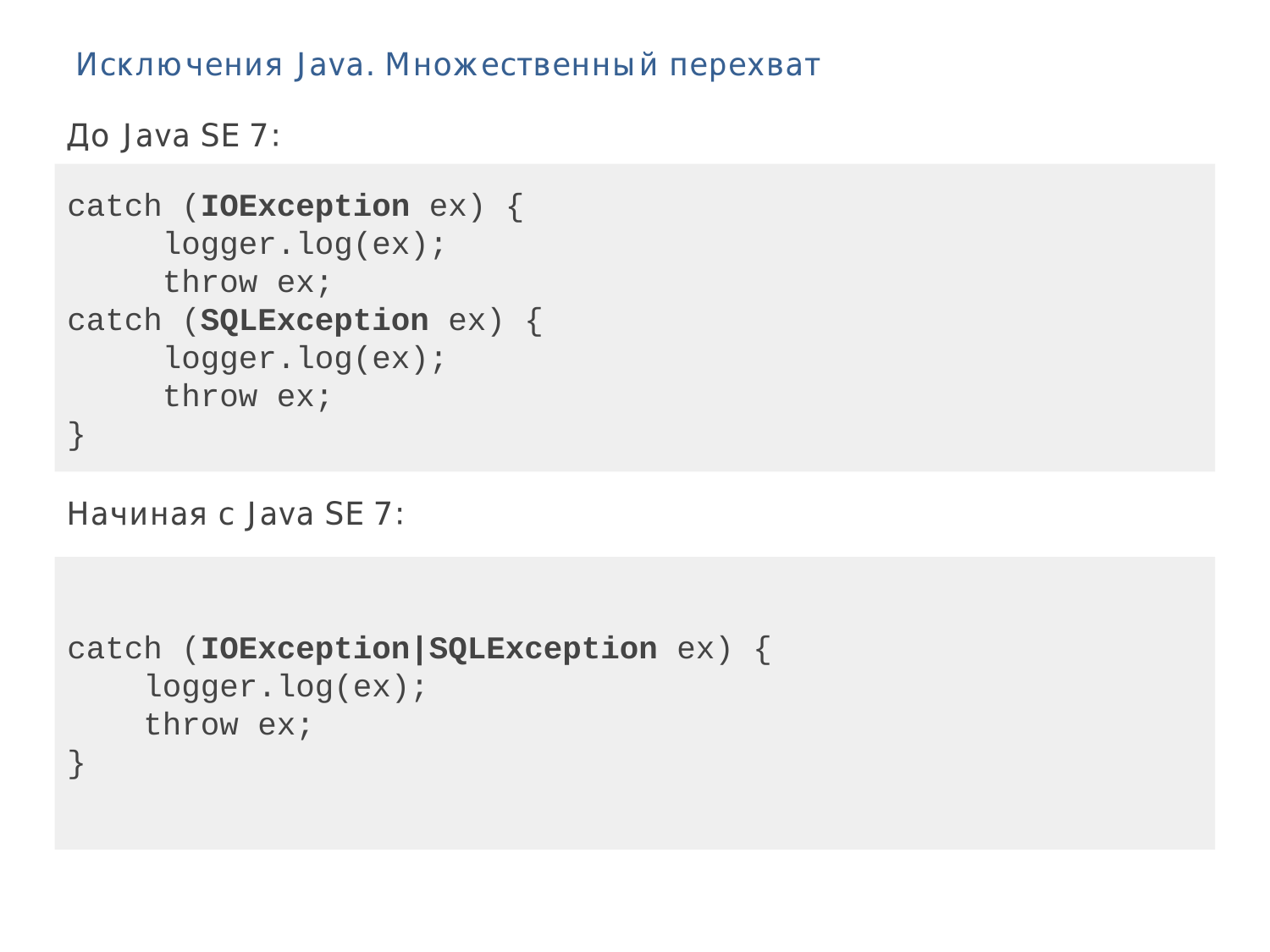

Исключения Java. Множественный перехват
До Java SE 7:
catch (IOException ex) {
     logger.log(ex);
     throw ex;
catch (SQLException ex) {
     logger.log(ex);
     throw ex;
}
Начиная с Java SE 7:
catch (IOException|SQLException ex) {
    logger.log(ex);
    throw ex;
}